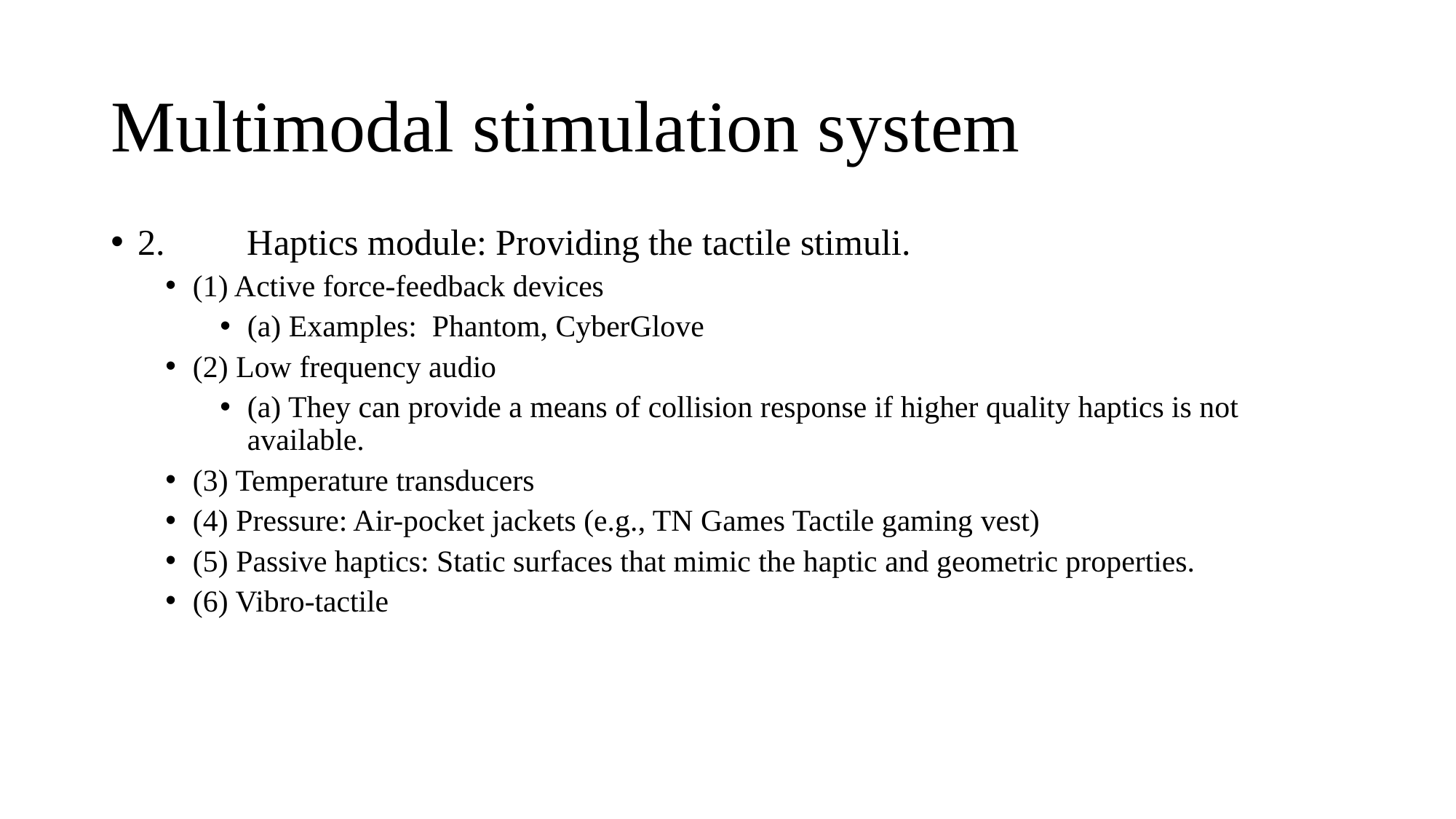

# Multimodal stimulation system
2.	Haptics module: Providing the tactile stimuli.
(1) Active force-feedback devices
(a) Examples:  Phantom, CyberGlove
(2) Low frequency audio
(a) They can provide a means of collision response if higher quality haptics is not available.
(3) Temperature transducers
(4) Pressure: Air-pocket jackets (e.g., TN Games Tactile gaming vest)
(5) Passive haptics: Static surfaces that mimic the haptic and geometric properties.
(6) Vibro-tactile